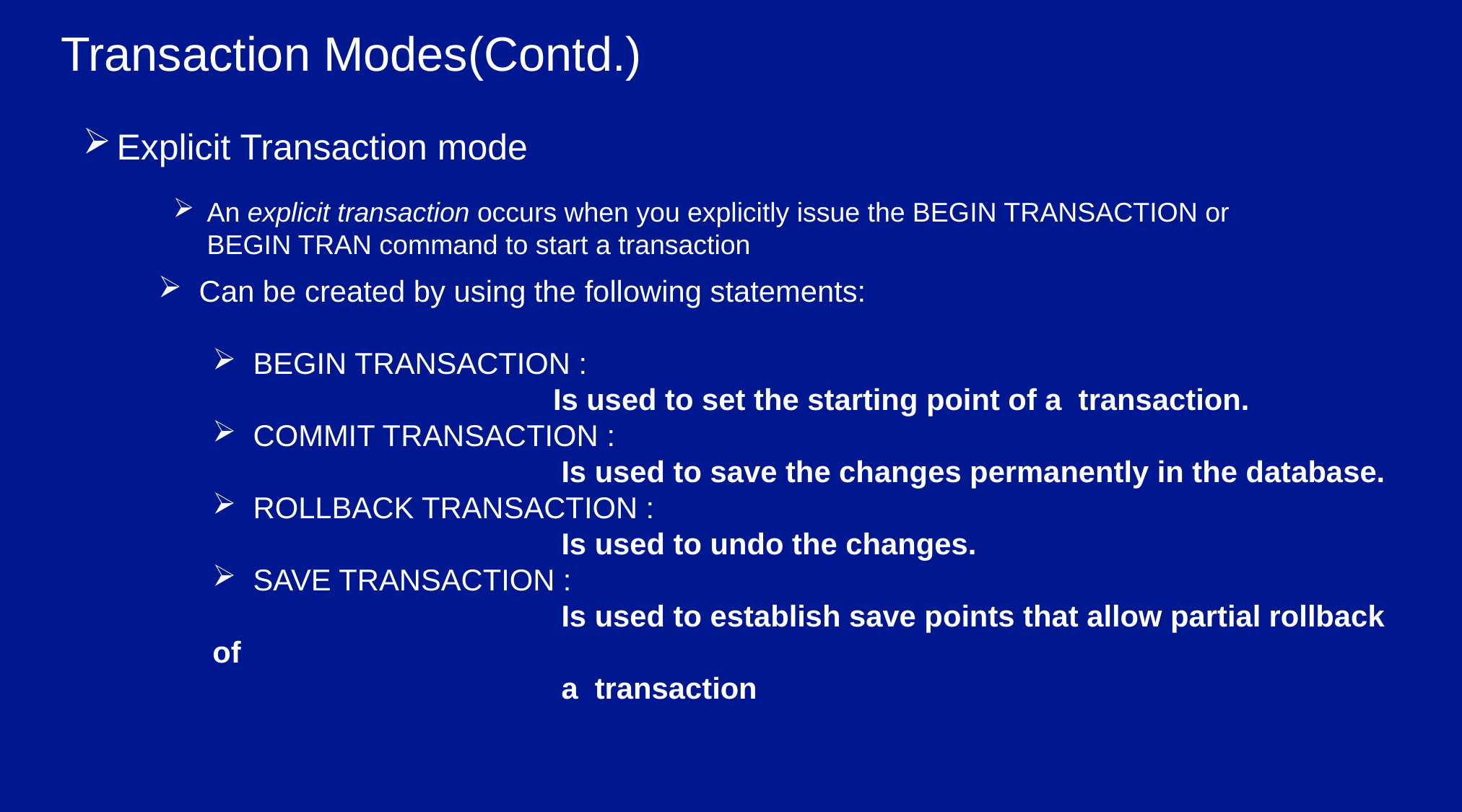

Transaction Modes(Contd.)
Explicit Transaction mode
An explicit transaction occurs when you explicitly issue the BEGIN TRANSACTION or BEGIN TRAN command to start a transaction
Can be created by using the following statements:

BEGIN TRANSACTION :
                                         Is used to set the starting point of a  transaction.
COMMIT TRANSACTION :
                                          Is used to save the changes permanently in the database.
ROLLBACK TRANSACTION :
                                          Is used to undo the changes.
SAVE TRANSACTION :
                                          Is used to establish save points that allow partial rollback of
                                          a  transaction